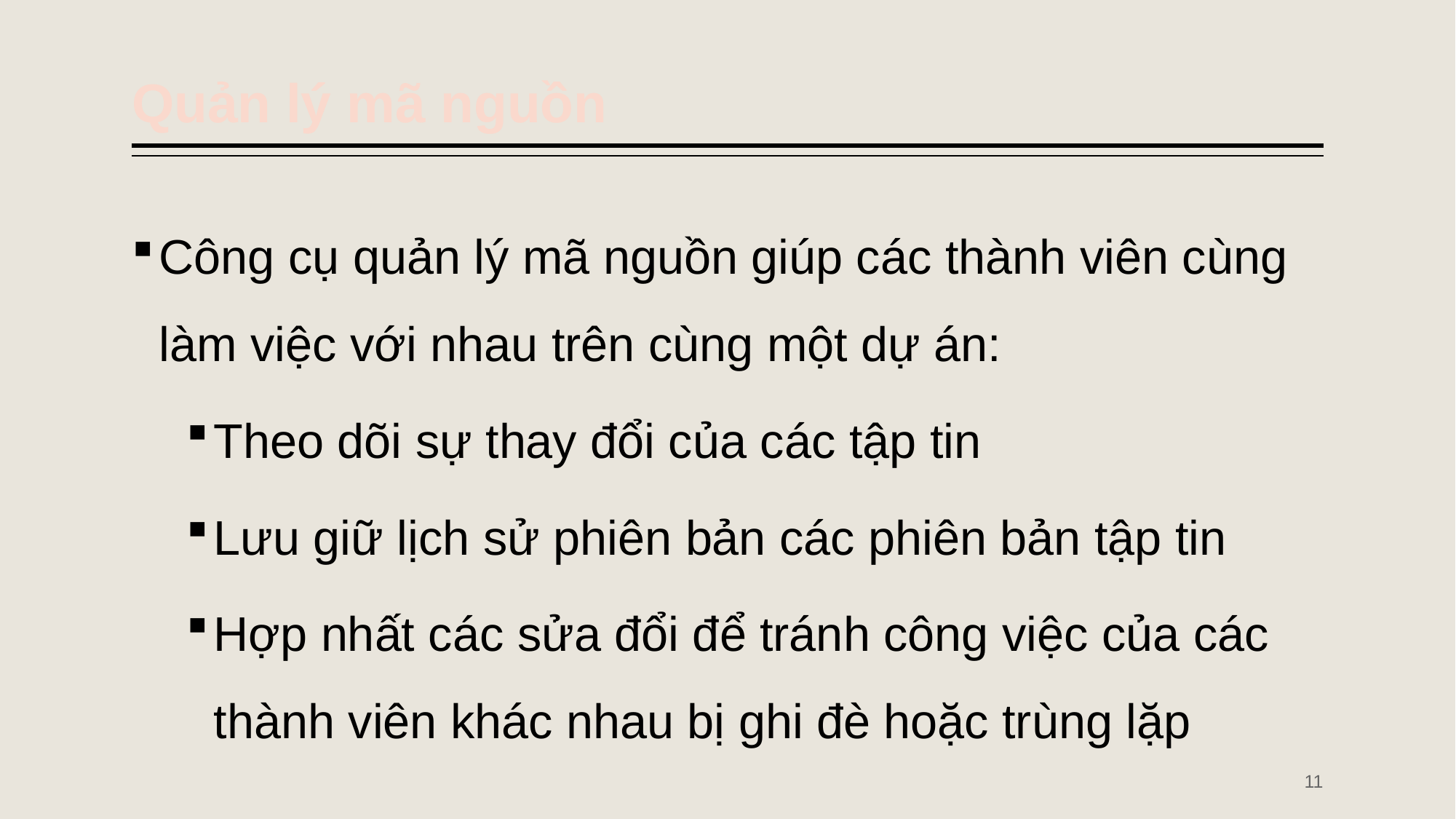

# Quản lý mã nguồn
Công cụ quản lý mã nguồn giúp các thành viên cùng làm việc với nhau trên cùng một dự án:
Theo dõi sự thay đổi của các tập tin
Lưu giữ lịch sử phiên bản các phiên bản tập tin
Hợp nhất các sửa đổi để tránh công việc của các thành viên khác nhau bị ghi đè hoặc trùng lặp

11